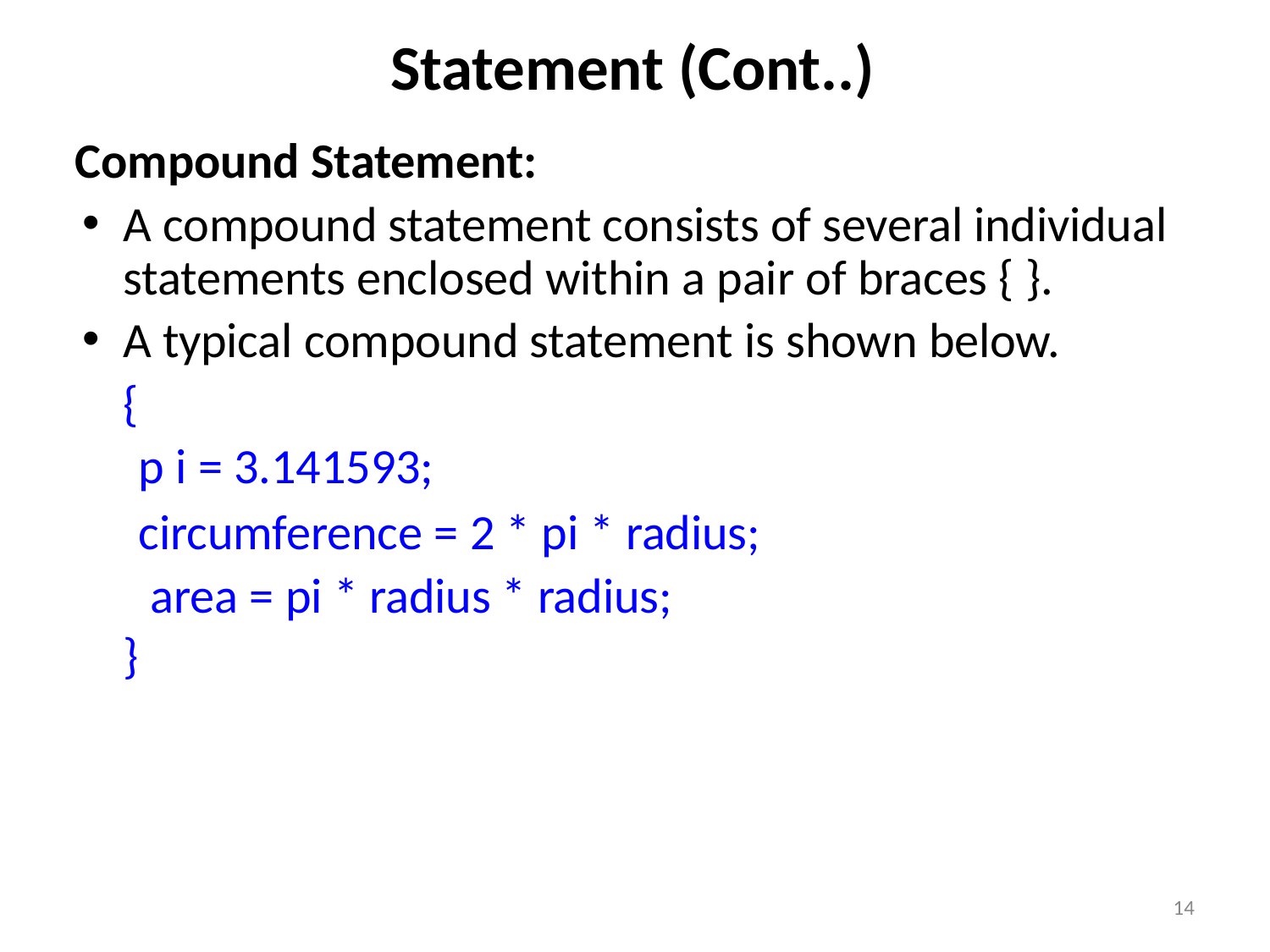

# Statement (Cont..)
Compound Statement:
A compound statement consists of several individual  statements enclosed within a pair of braces { }.
A typical compound statement is shown below.
{
p i = 3.141593;
circumference = 2 * pi * radius;  area = pi * radius * radius;
}
14